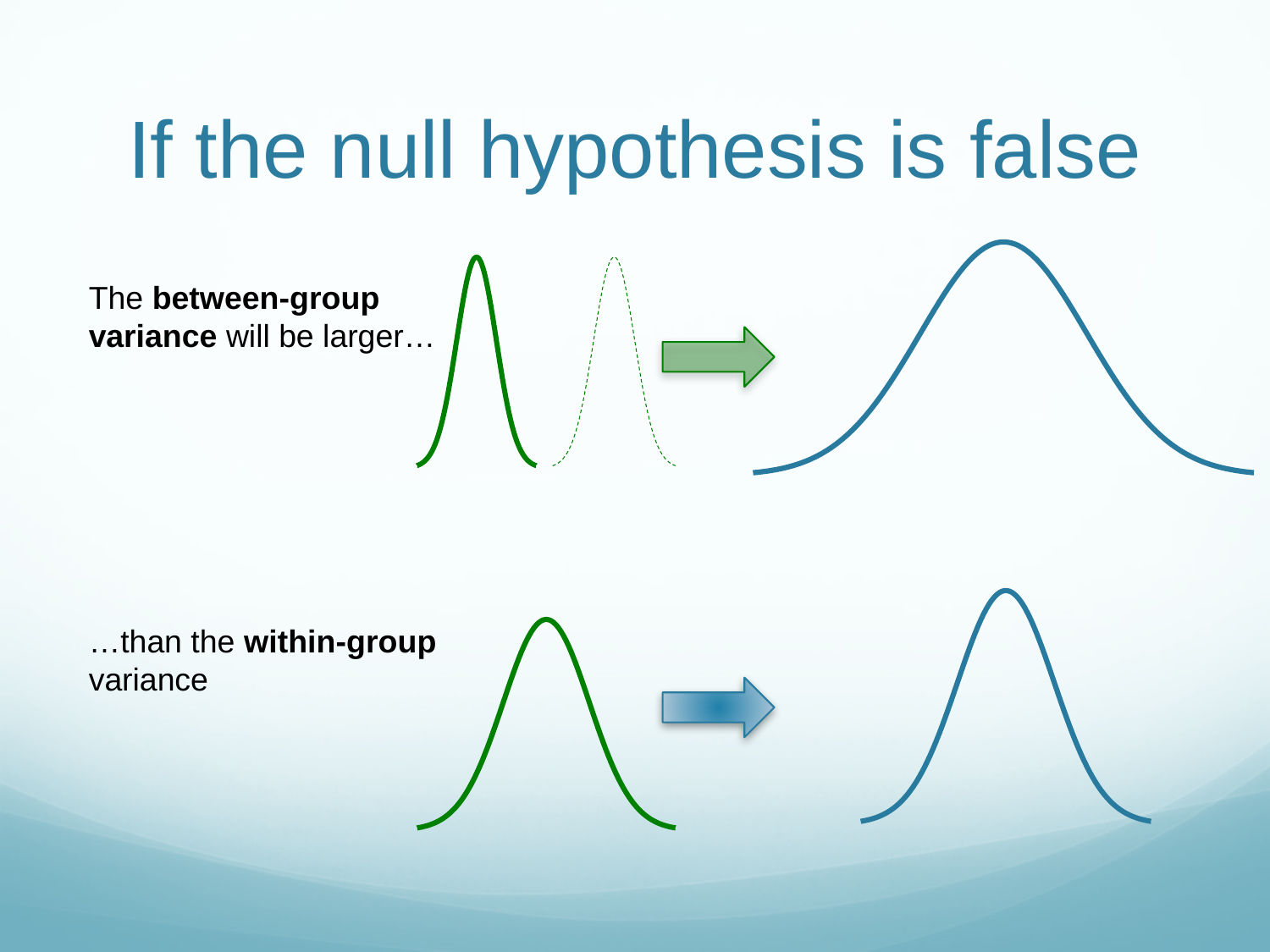

# If the null hypothesis is false

### Chart

| Category |  |
|---|---|

### Chart

| Category |  |  |  |  |
|---|---|---|---|---|

### Chart

| Category |  |
|---|---|
The between-group variance will be larger…

### Chart

| Category |  |
|---|---|
…than the within-group variance

### Chart

| Category |  |  |
|---|---|---|